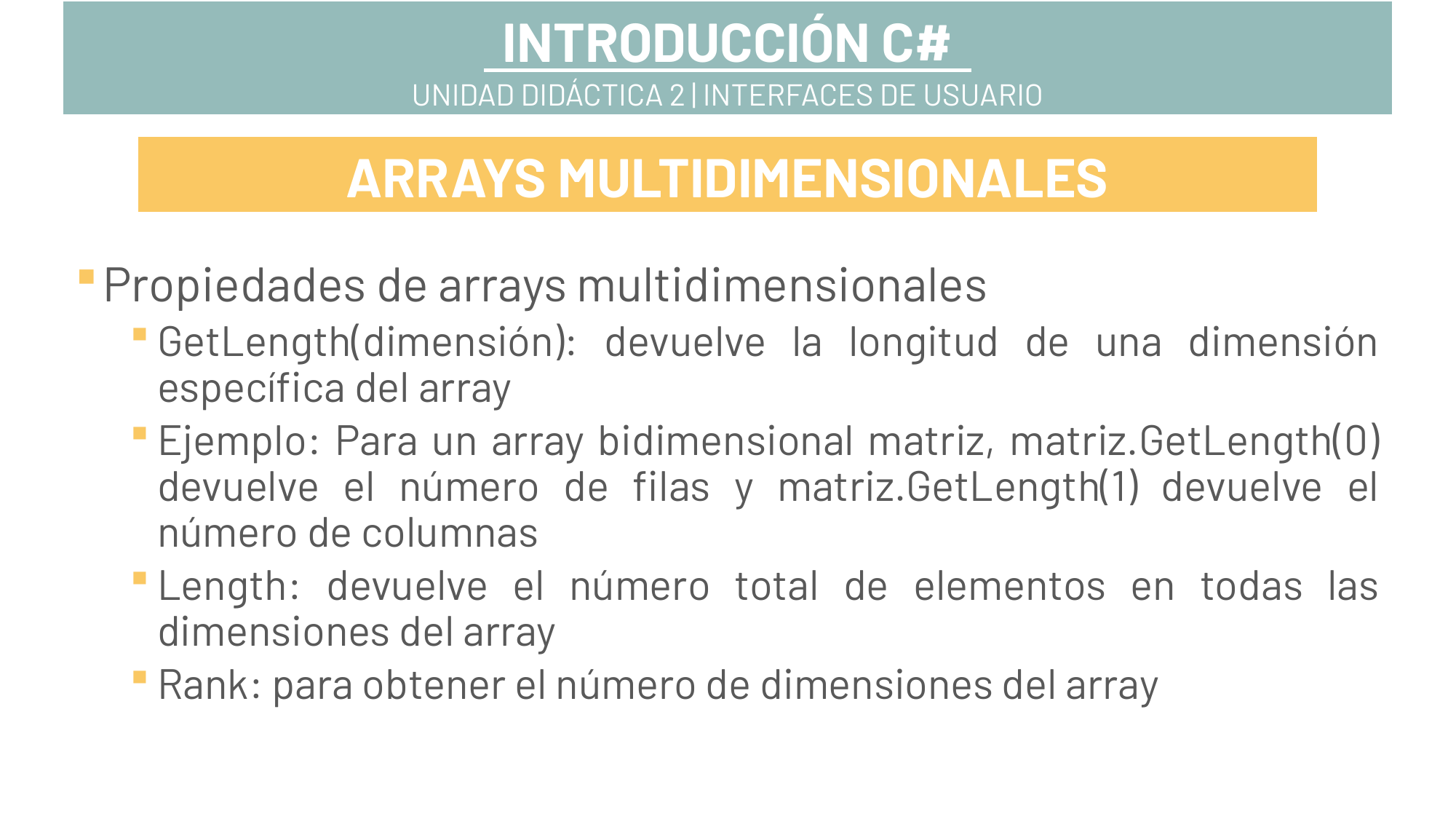

INTRODUCCIÓN C#
UNIDAD DIDÁCTICA 2 | INTERFACES DE USUARIO
ARRAYS MULTIDIMENSIONALES

Propiedades de arrays multidimensionales
GetLength(dimensión): devuelve la longitud de una dimensión específica del array
Ejemplo: Para un array bidimensional matriz, matriz.GetLength(0) devuelve el número de filas y matriz.GetLength(1) devuelve el número de columnas
Length: devuelve el número total de elementos en todas las dimensiones del array
Rank: para obtener el número de dimensiones del array